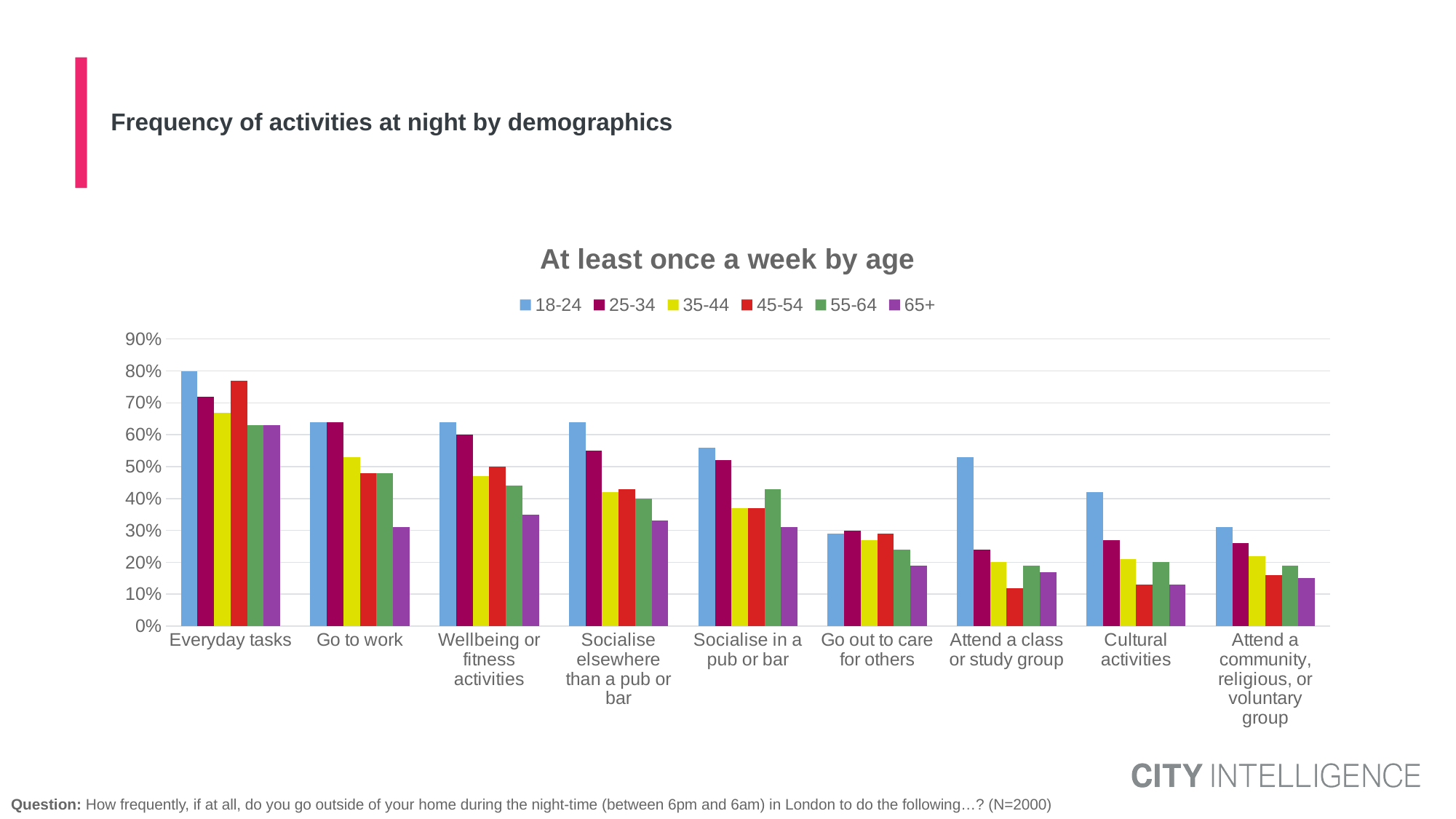

# Frequency of activities at night by demographics

### Chart: At least once a week by age

| Category | 18-24 | 25-34 | 35-44 | 45-54 | 55-64 | 65+ |
|---|---|---|---|---|---|---|
| Everyday tasks | 0.8 | 0.72 | 0.67 | 0.77 | 0.63 | 0.63 |
| Go to work | 0.64 | 0.64 | 0.53 | 0.48 | 0.48 | 0.31 |
| Wellbeing or fitness activities | 0.64 | 0.6 | 0.47 | 0.5 | 0.44 | 0.35 |
| Socialise elsewhere than a pub or bar | 0.64 | 0.55 | 0.42 | 0.43 | 0.4 | 0.33 |
| Socialise in a pub or bar | 0.56 | 0.52 | 0.37 | 0.37 | 0.43 | 0.31 |
| Go out to care for others | 0.29 | 0.3 | 0.27 | 0.29 | 0.24 | 0.19 |
| Attend a class or study group | 0.53 | 0.24 | 0.2 | 0.12 | 0.19 | 0.17 |
| Cultural activities | 0.42 | 0.27 | 0.21 | 0.13 | 0.2 | 0.13 |
| Attend a community, religious, or voluntary group | 0.31 | 0.26 | 0.22 | 0.16 | 0.19 | 0.15 |
Question: How frequently, if at all, do you go outside of your home during the night-time (between 6pm and 6am) in London to do the following…? (N=2000)